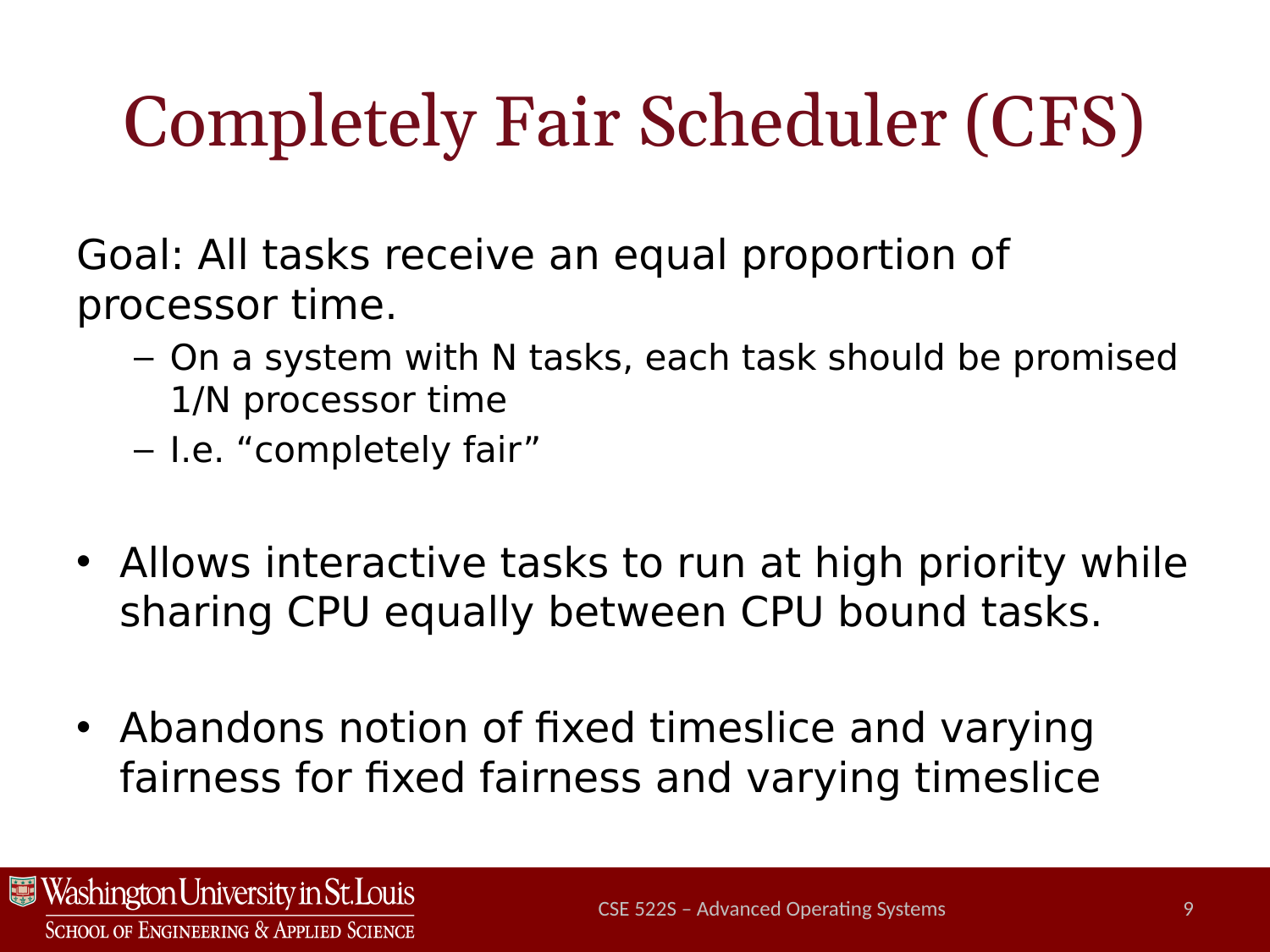

# Completely Fair Scheduler (CFS)
Goal: All tasks receive an equal proportion of processor time.
On a system with N tasks, each task should be promised 1/N processor time
I.e. “completely fair”

Allows interactive tasks to run at high priority while sharing CPU equally between CPU bound tasks.

Abandons notion of fixed timeslice and varying fairness for fixed fairness and varying timeslice
CSE 522S – Advanced Operating Systems
9